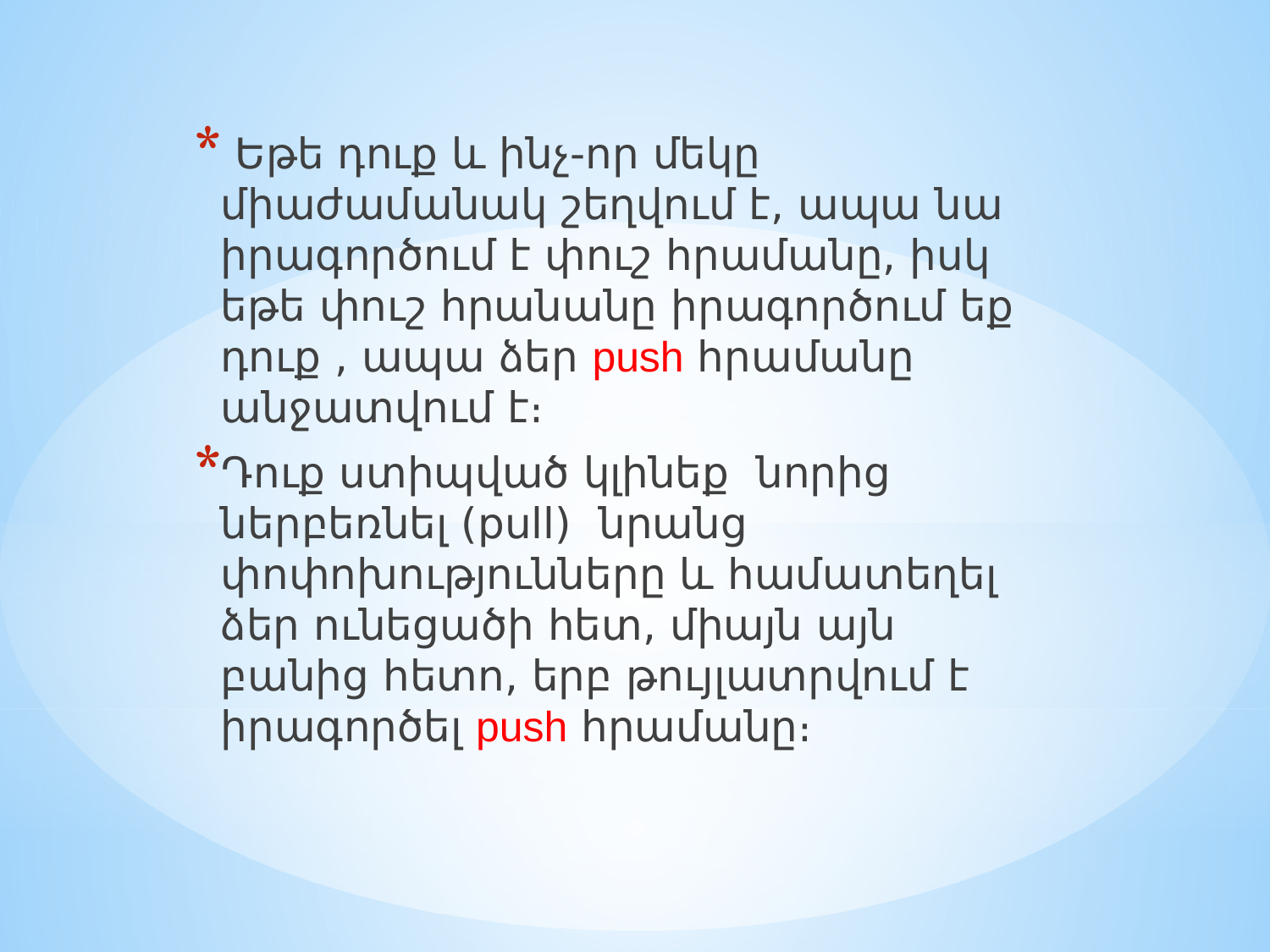

Եթե դուք և ինչ-որ մեկը միաժամանակ շեղվում է, ապա նա իրագործում է փուշ հրամանը, իսկ եթե փուշ հրանանը իրագործում եք դուք , ապա ձեր push հրամանը անջատվում է։
Դուք ստիպված կլինեք  նորից ներբեռնել (pull)  նրանց փոփոխությունները և համատեղել ձեր ունեցածի հետ, միայն այն բանից հետո, երբ թույլատրվում է իրագործել push հրամանը։